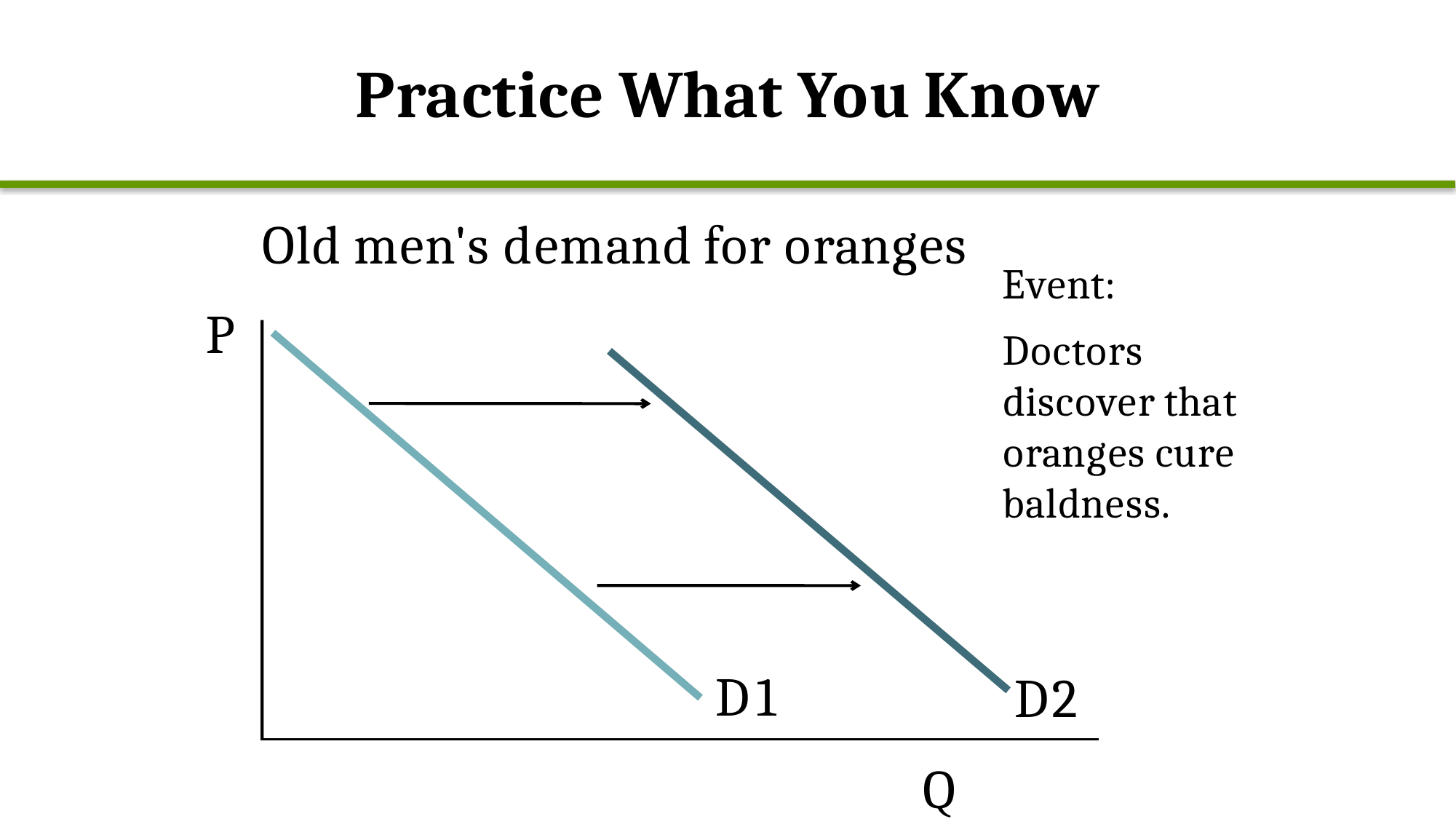

# Practice What You Know
Old men's demand for oranges
Event:
Doctors discover that oranges cure baldness.
P

Q

D1

D2